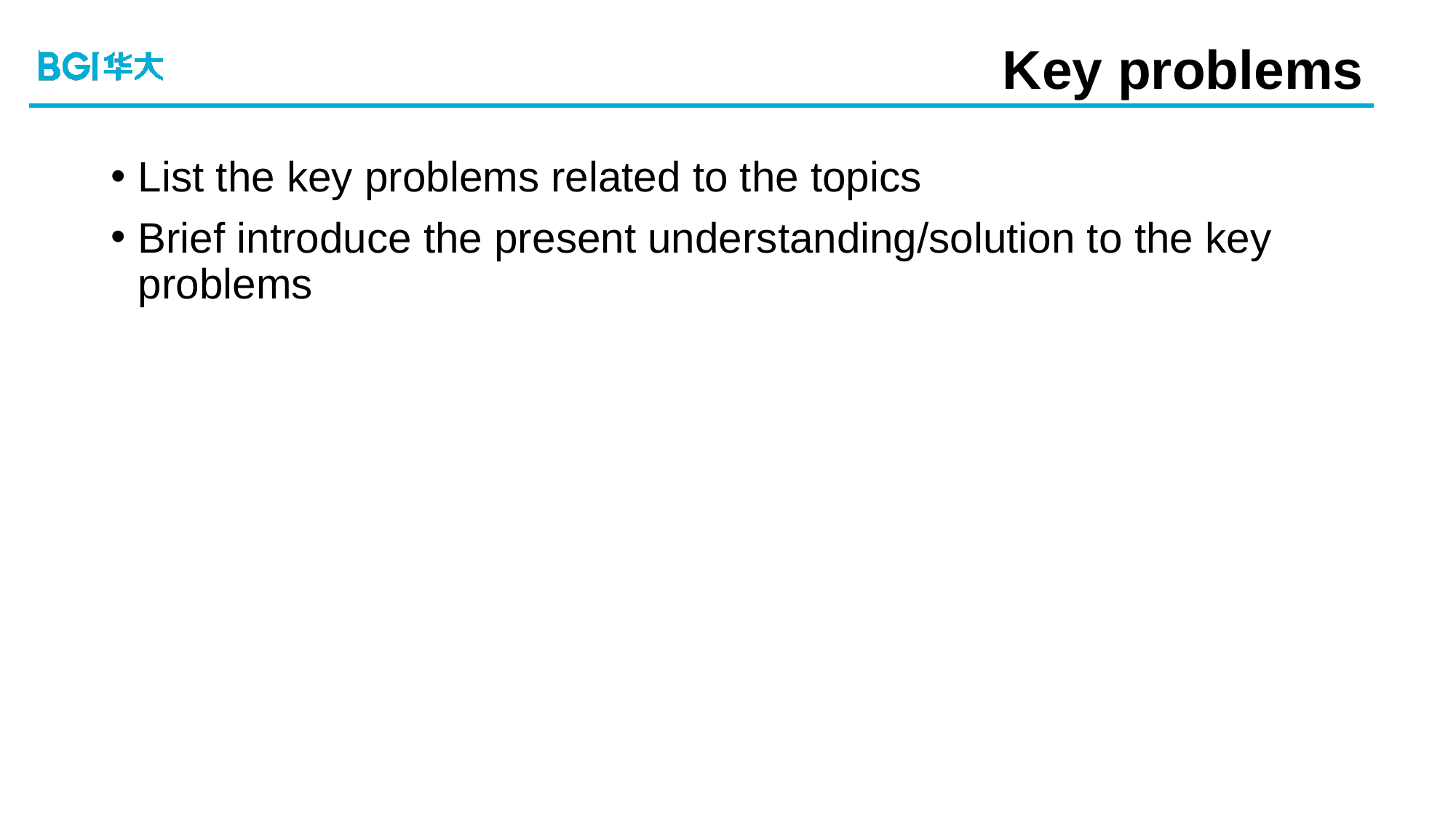

# Key problems
List the key problems related to the topics
Brief introduce the present understanding/solution to the key problems